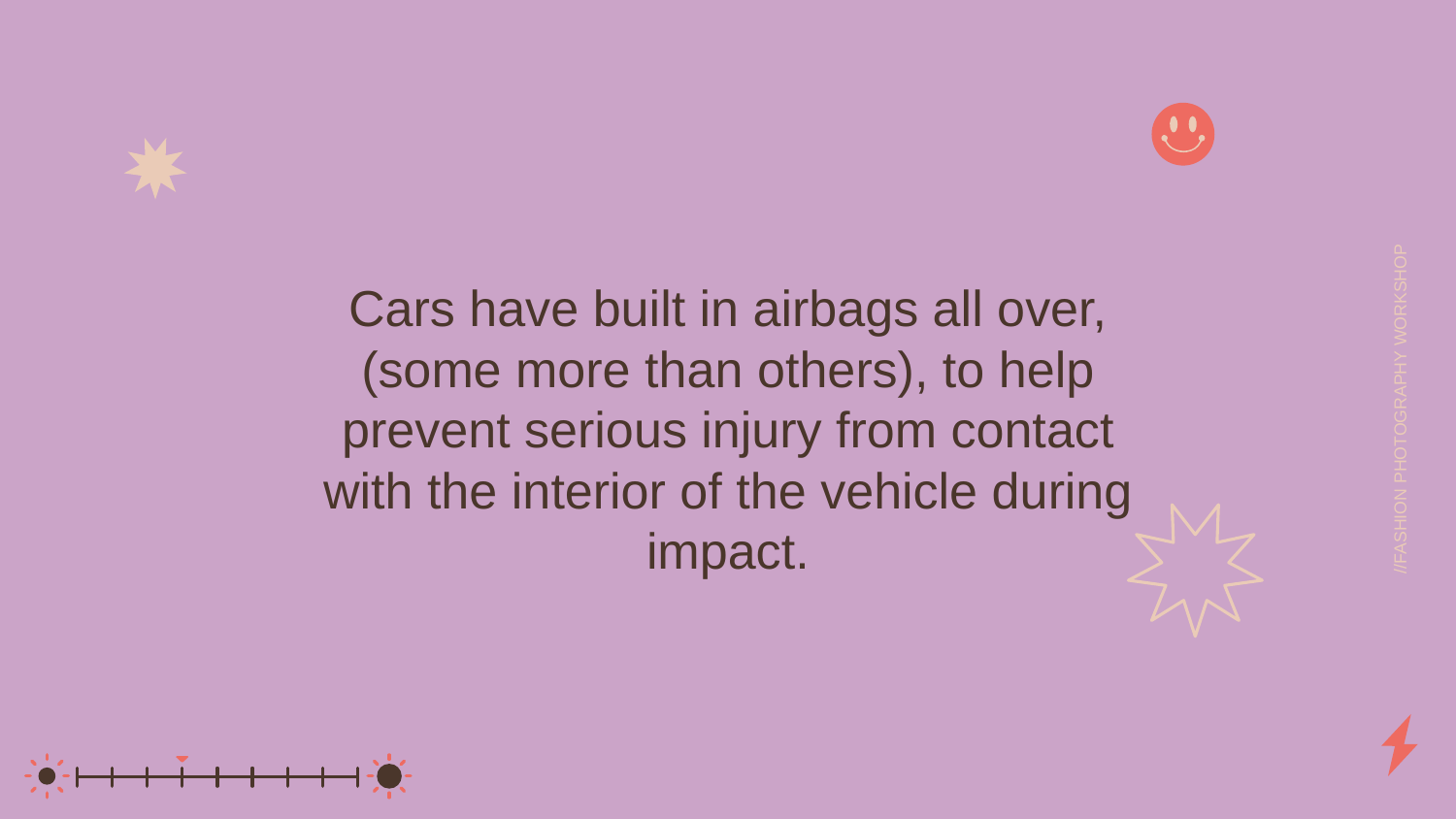

Cars have built in airbags all over, (some more than others), to help prevent serious injury from contact with the interior of the vehicle during impact.
//FASHION PHOTOGRAPHY WORKSHOP